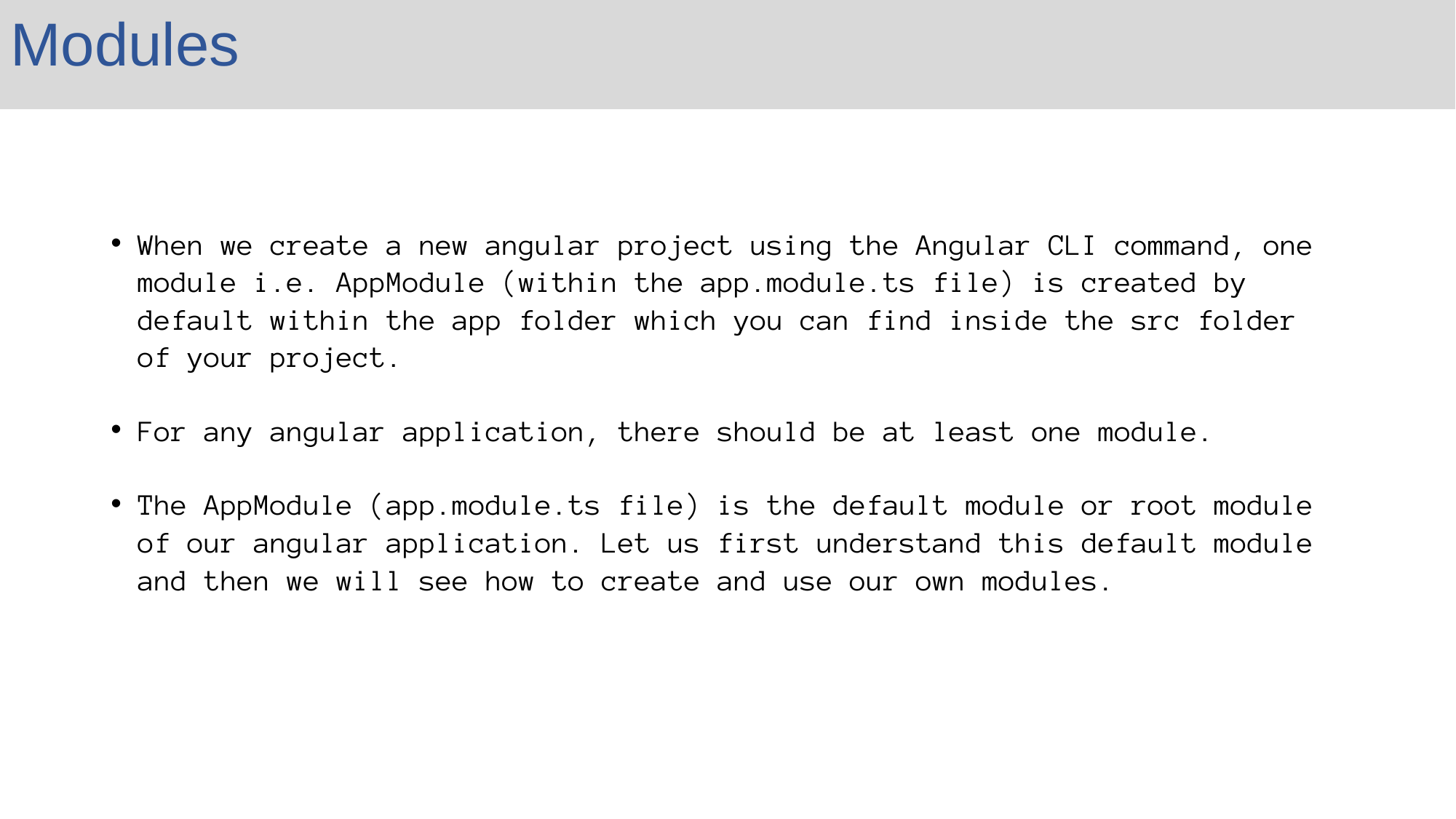

Modules
When we create a new angular project using the Angular CLI command, one module i.e. AppModule (within the app.module.ts file) is created by default within the app folder which you can find inside the src folder of your project.
For any angular application, there should be at least one module.
The AppModule (app.module.ts file) is the default module or root module of our angular application. Let us first understand this default module and then we will see how to create and use our own modules.